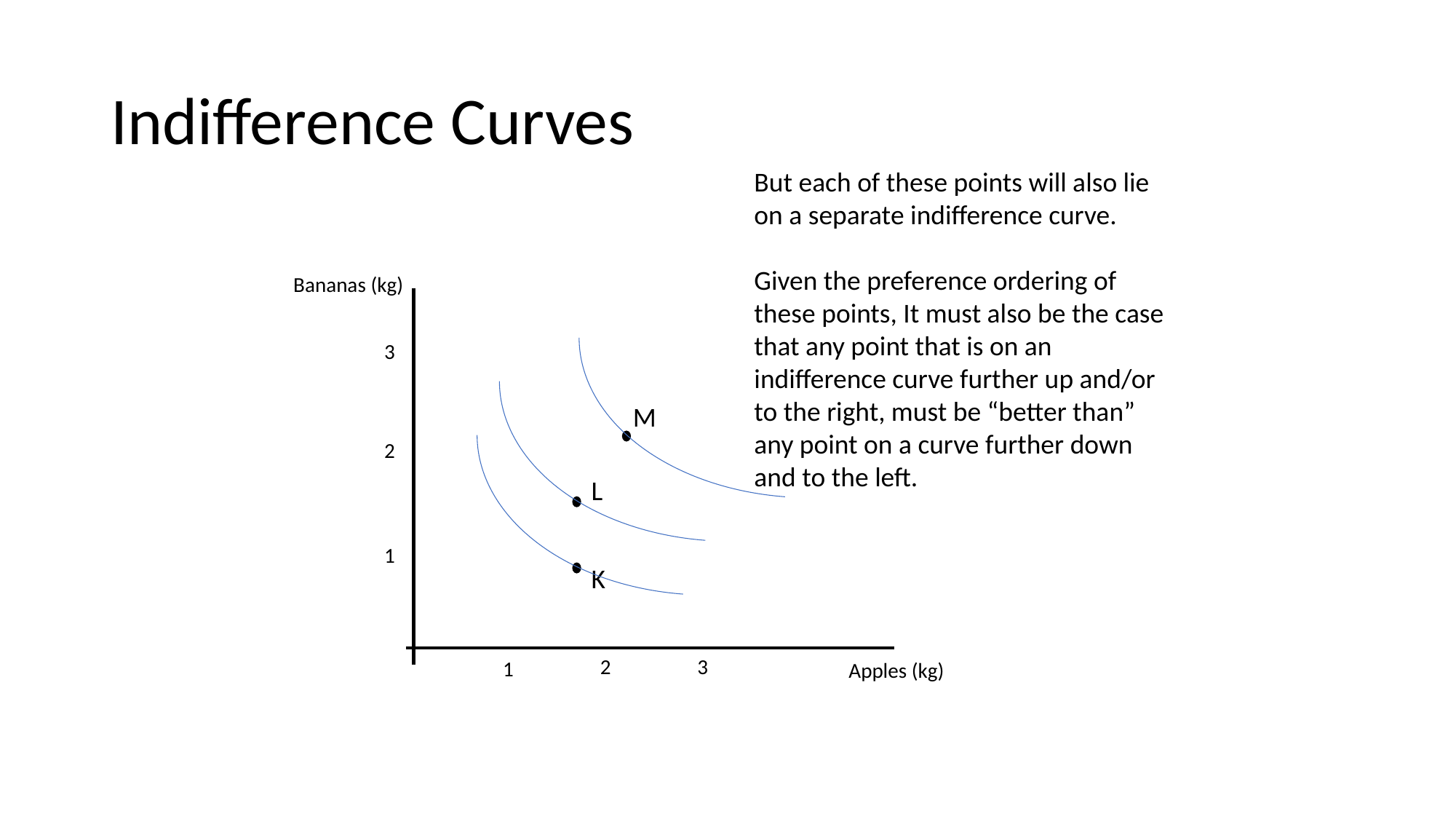

# Indifference Curves
But each of these points will also lie on a separate indifference curve.

Given the preference ordering of these points, It must also be the case that any point that is on an indifference curve further up and/or to the right, must be “better than” any point on a curve further down and to the left.

Bananas (kg)

3
M
2

L

1
K

2
3
1
Apples (kg)